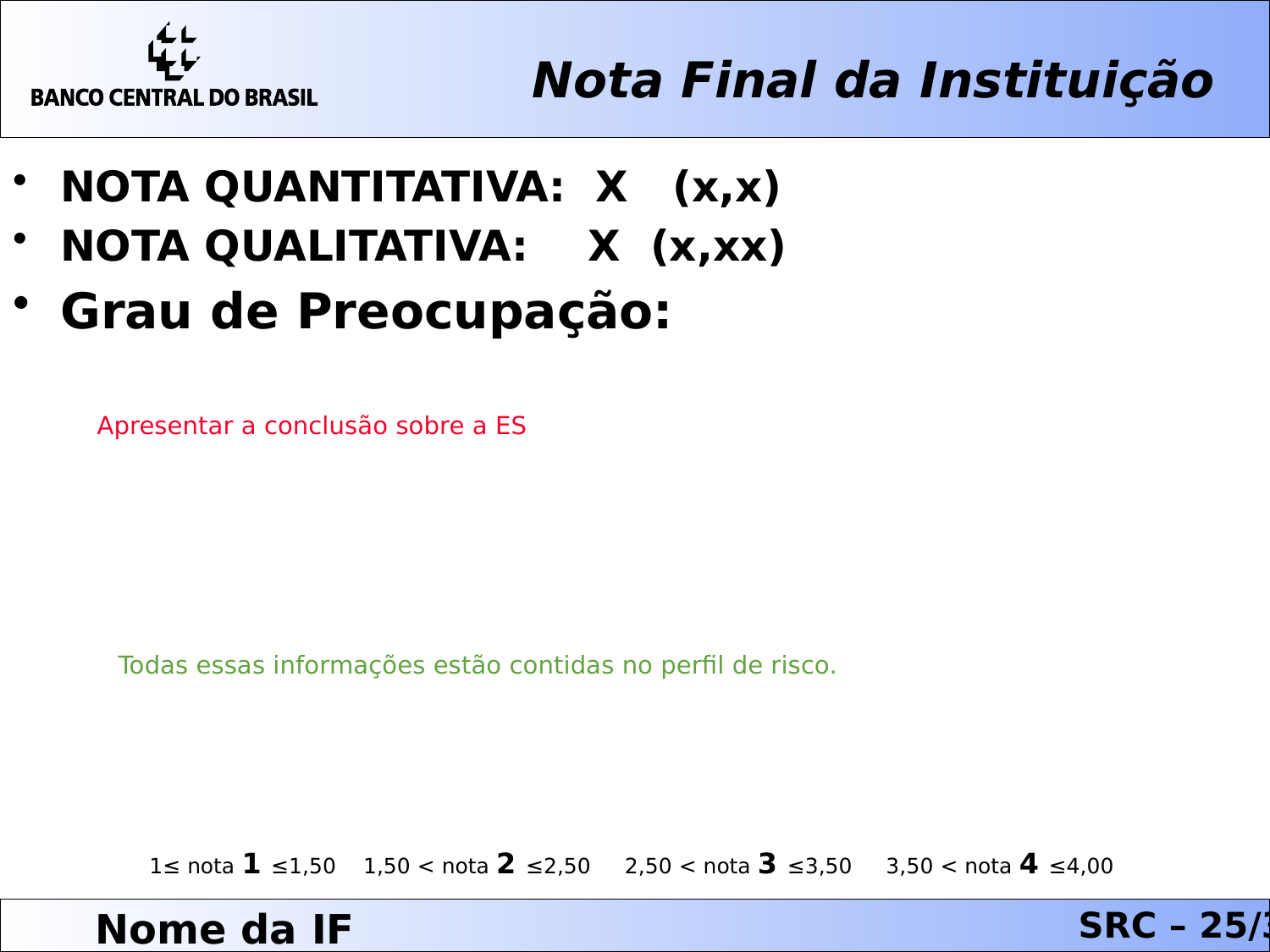

Nota Final da Instituição
NOTA QUANTITATIVA:  X   (x,x)
NOTA QUALITATIVA:    X  (x,xx)
Grau de Preocupação:

Apresentar a conclusão sobre a ES

Todas essas informações estão contidas no perfil de risco.
1≤ nota 1 ≤1,50    1,50 < nota 2 ≤2,50     2,50 < nota 3 ≤3,50     3,50 < nota 4 ≤4,00